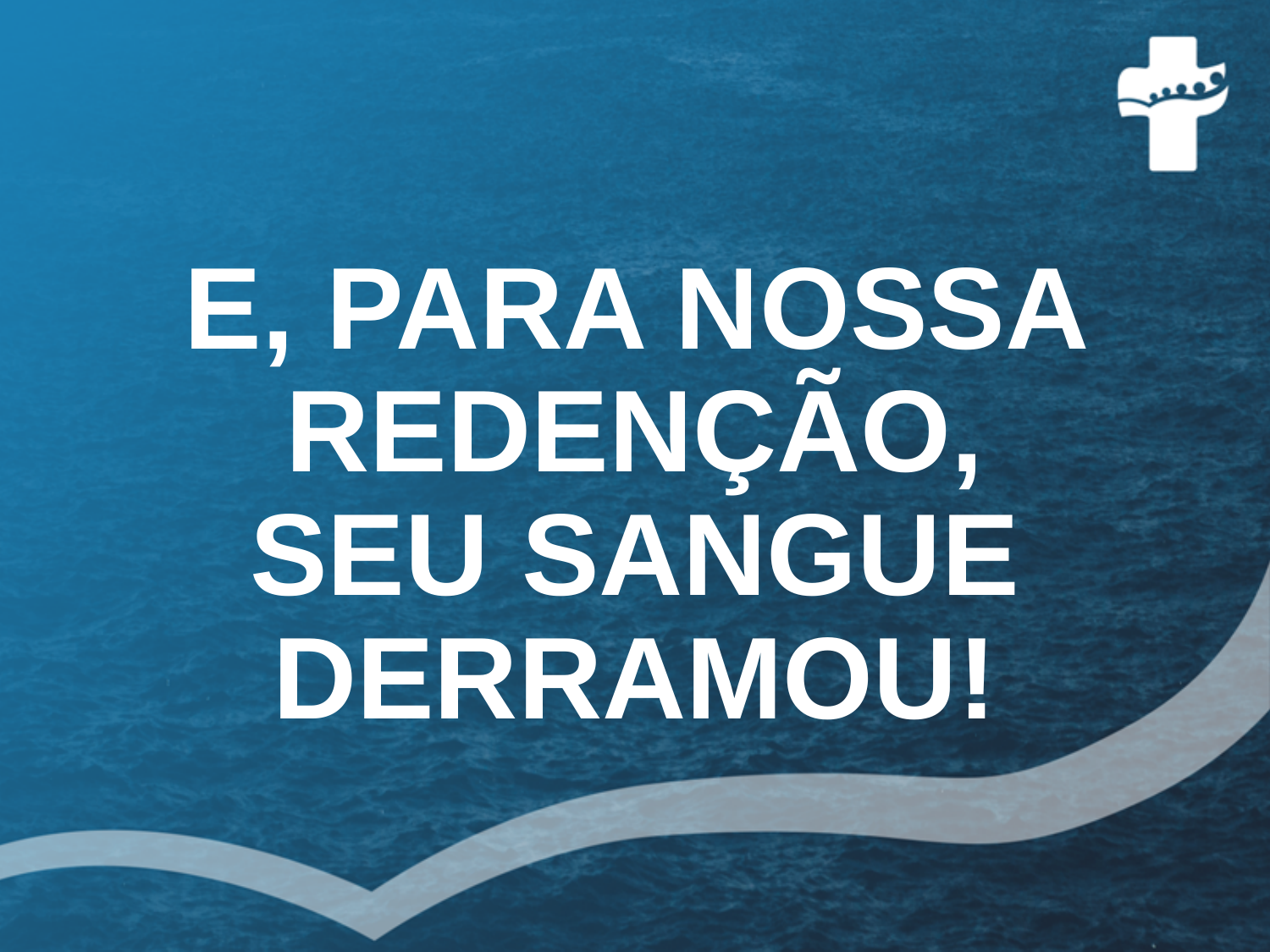

# E, PARA NOSSA REDENÇÃO, SEU SANGUE DERRAMOU!